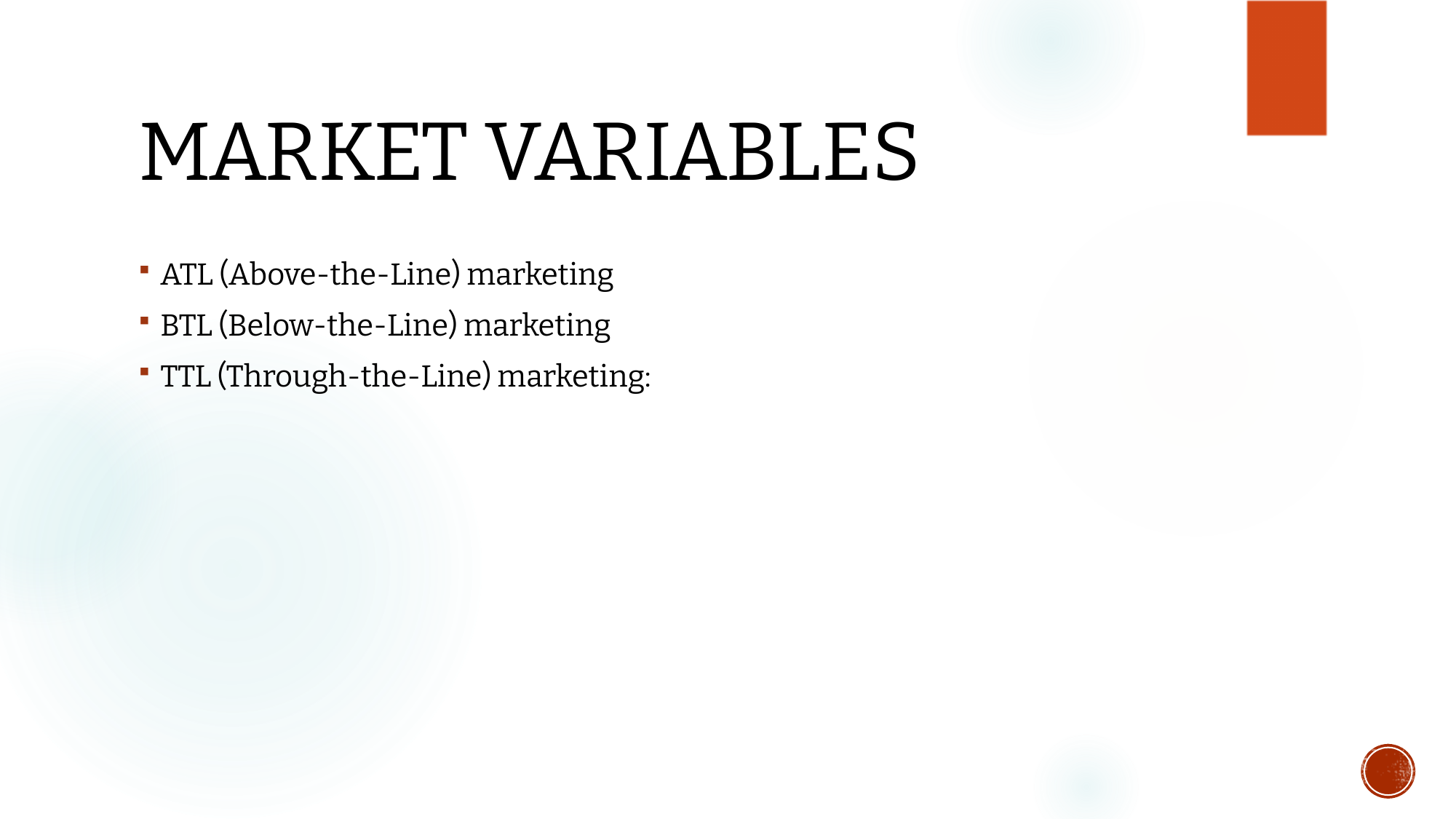

# Market variables
ATL (Above-the-Line) marketing
BTL (Below-the-Line) marketing
TTL (Through-the-Line) marketing: